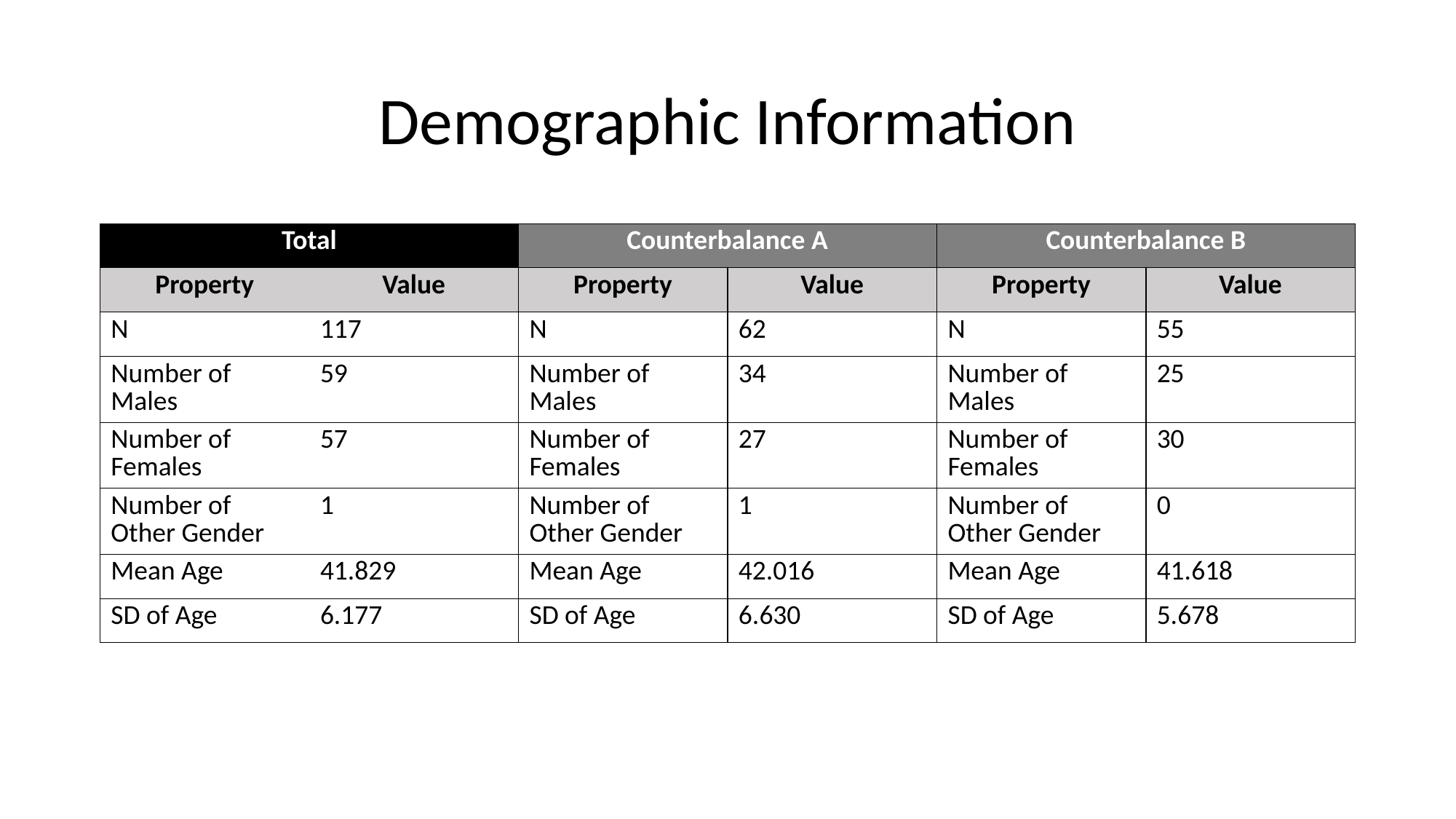

# Demographic Information

| Total |  | Counterbalance A |  | Counterbalance B |  |
| --- | --- | --- | --- | --- | --- |
| Property | Value | Property | Value | Property | Value |
| N | 117 | N | 62 | N | 55 |
| Number of Males | 59 | Number of Males | 34 | Number of Males | 25 |
| Number of Females | 57 | Number of Females | 27 | Number of Females | 30 |
| Number of Other Gender | 1 | Number of Other Gender | 1 | Number of Other Gender | 0 |
| Mean Age | 41.829 | Mean Age | 42.016 | Mean Age | 41.618 |
| SD of Age | 6.177 | SD of Age | 6.630 | SD of Age | 5.678 |